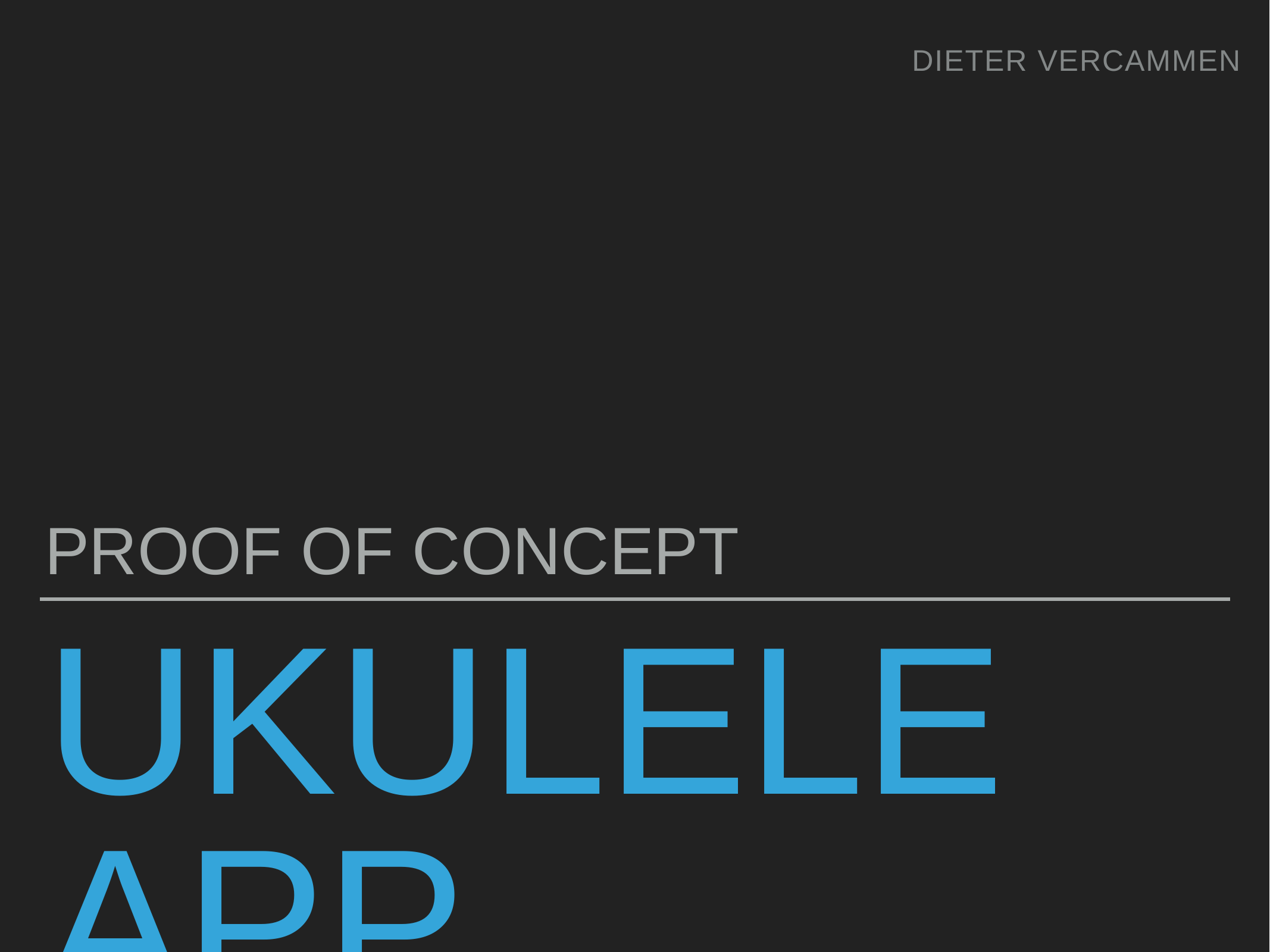

Dieter Vercammen
Proof of concept
# Ukulele app